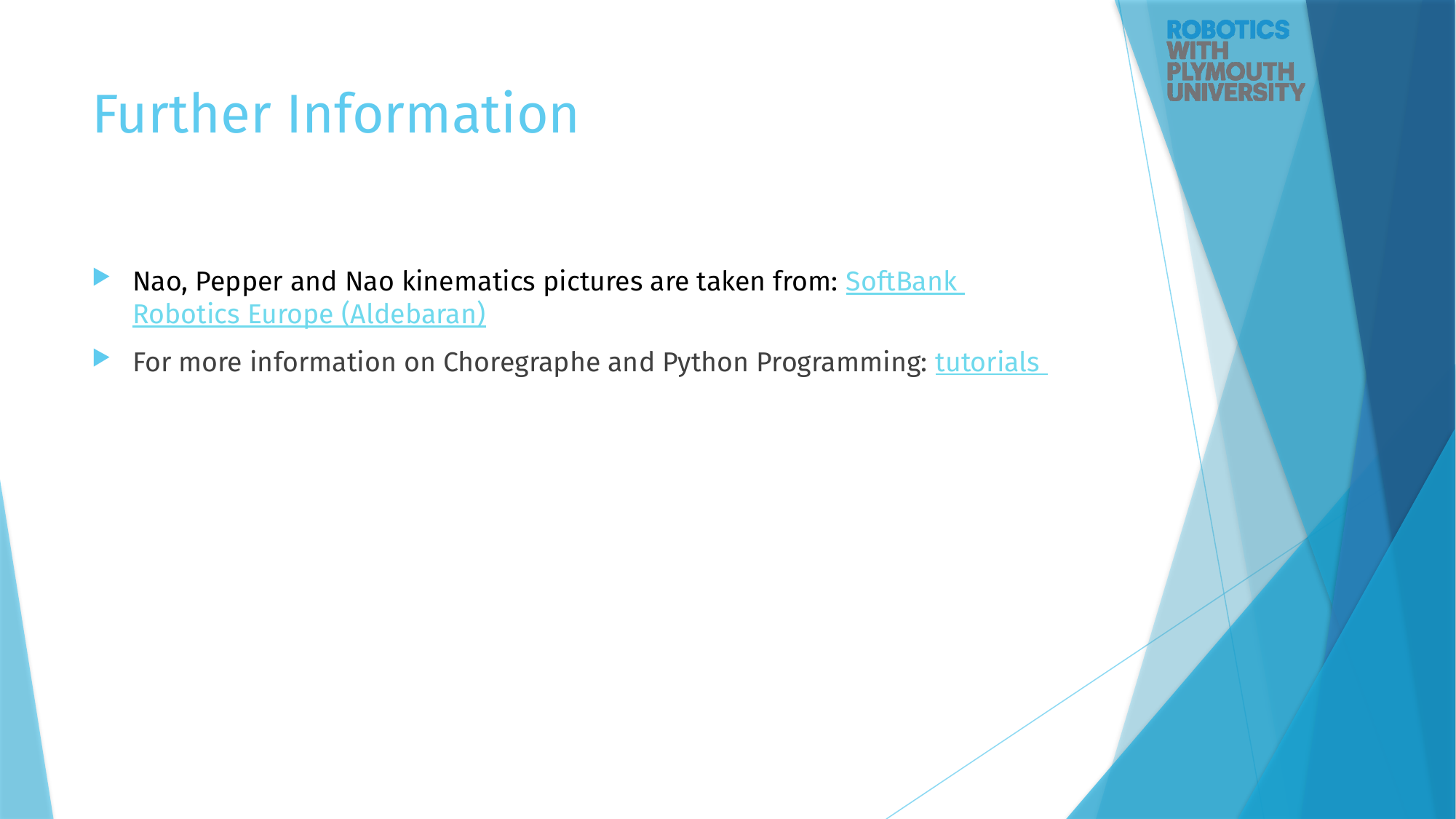

# Further Information
Nao, Pepper and Nao kinematics pictures are taken from: SoftBank Robotics Europe (Aldebaran)
For more information on Choregraphe and Python Programming: tutorials